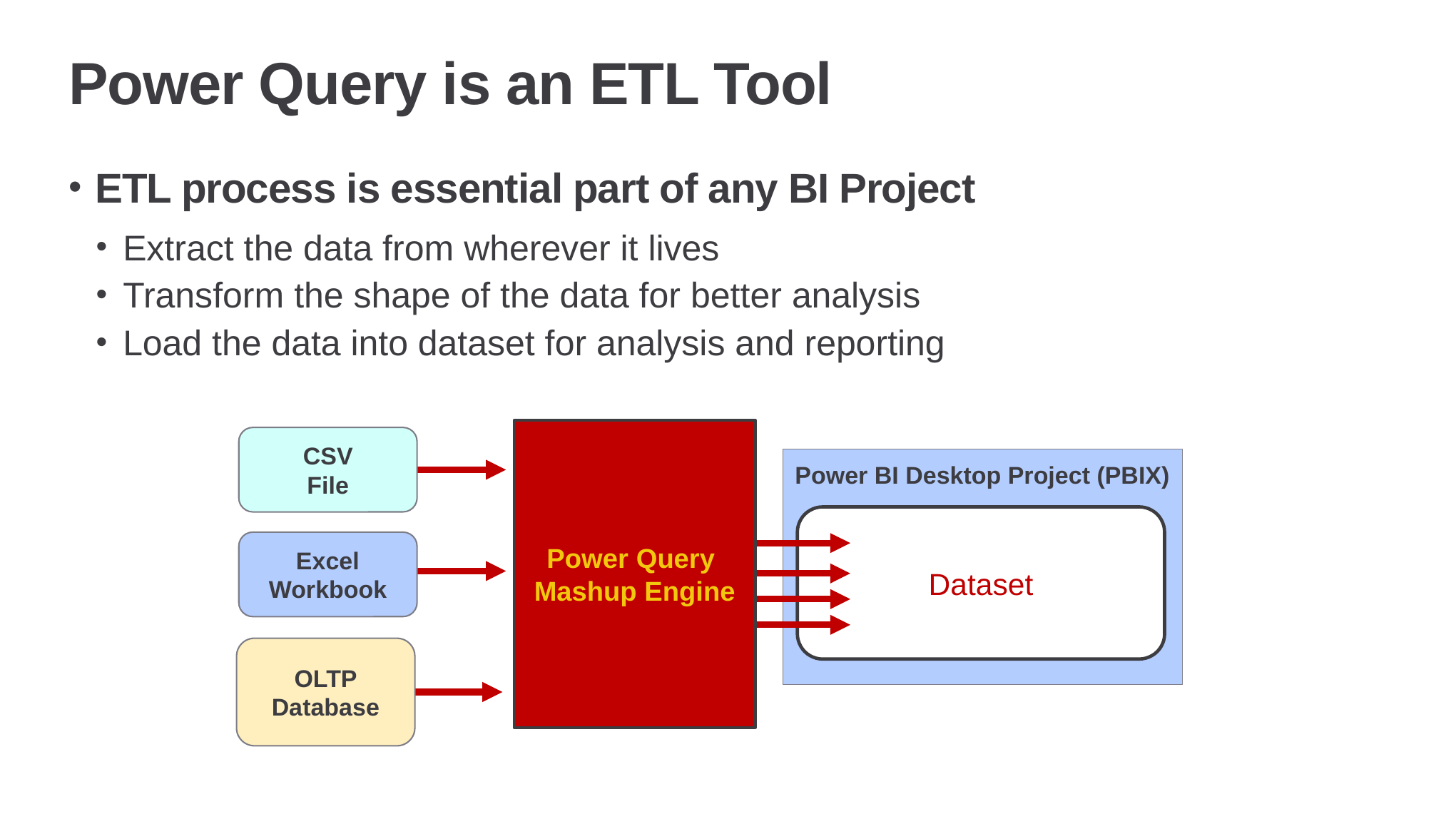

# Power Query is an ETL Tool
ETL process is essential part of any BI Project
Extract the data from wherever it lives
Transform the shape of the data for better analysis
Load the data into dataset for analysis and reporting
Power Query
Mashup Engine
CSV
File
Power BI Desktop Project (PBIX)
Dataset
Excel
Workbook
OLTP
Database